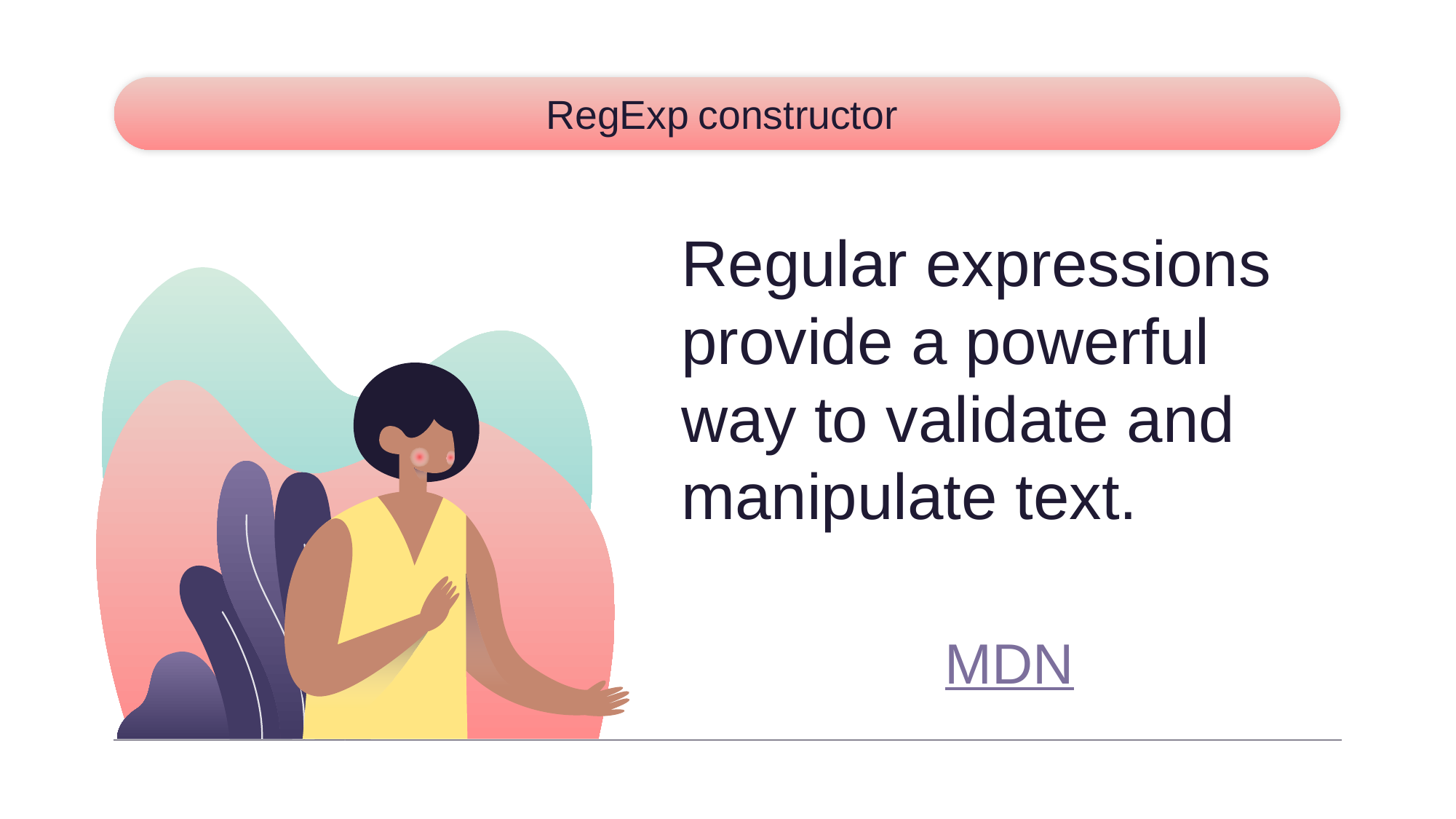

# RegExp constructor
Regular expressions provide a powerful way to validate and manipulate text.

MDN